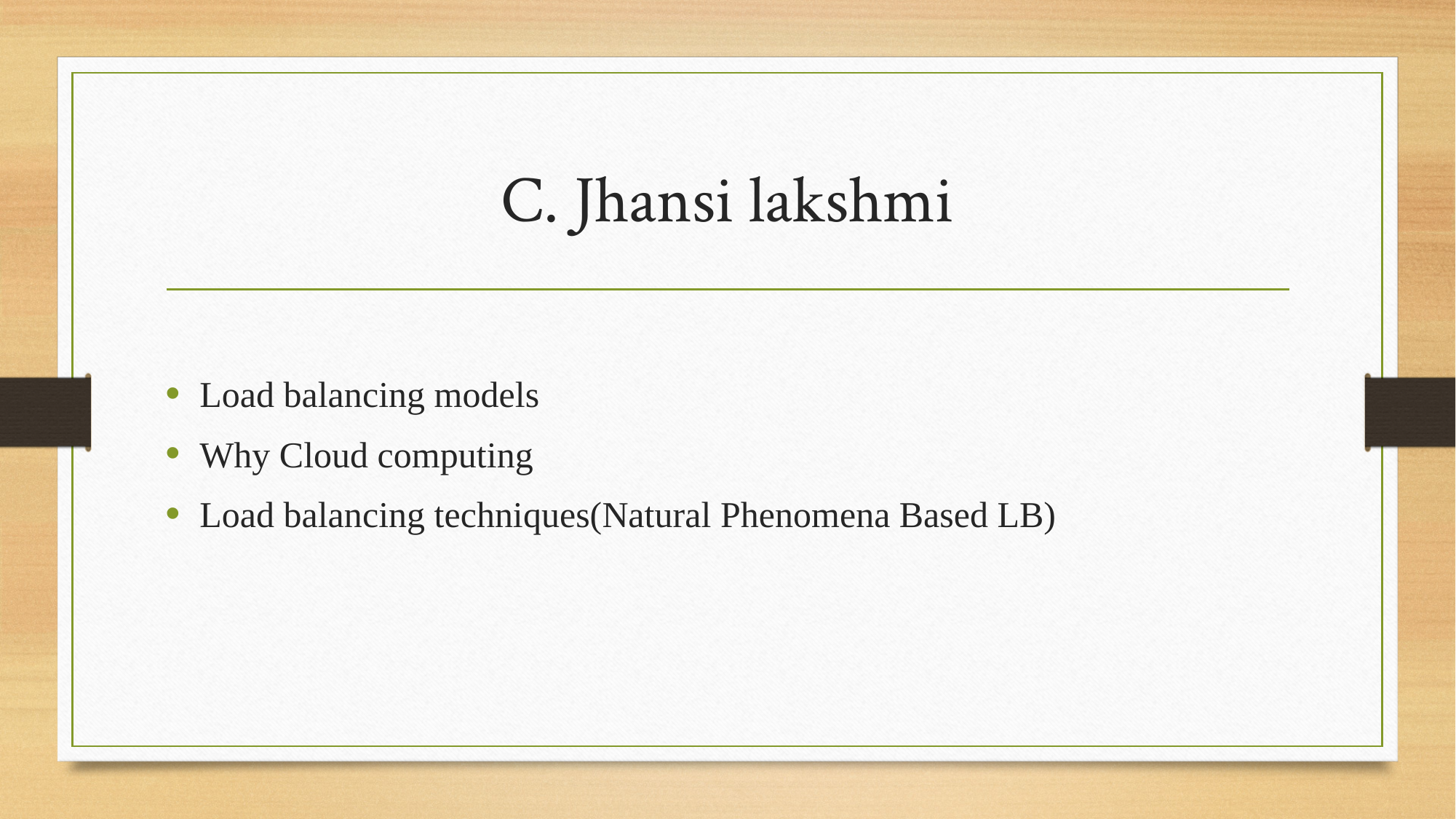

# C. Jhansi lakshmi

Load balancing models
Why Cloud computing
Load balancing techniques(Natural Phenomena Based LB)